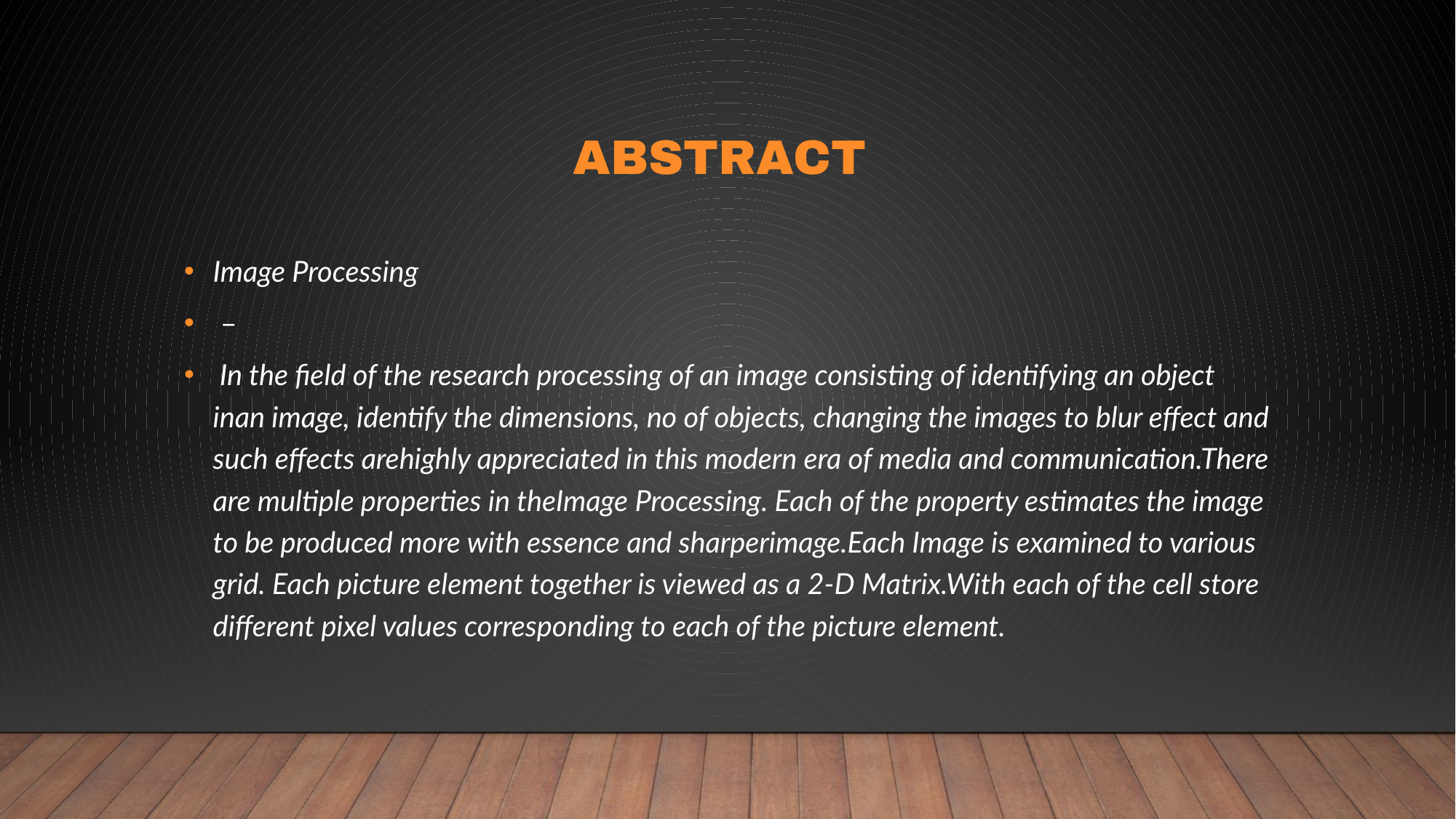

# ABSTRACT
Image Processing
 –
 In the field of the research processing of an image consisting of identifying an object inan image, identify the dimensions, no of objects, changing the images to blur effect and such effects arehighly appreciated in this modern era of media and communication.There are multiple properties in theImage Processing. Each of the property estimates the image to be produced more with essence and sharperimage.Each Image is examined to various grid. Each picture element together is viewed as a 2-D Matrix.With each of the cell store different pixel values corresponding to each of the picture element.